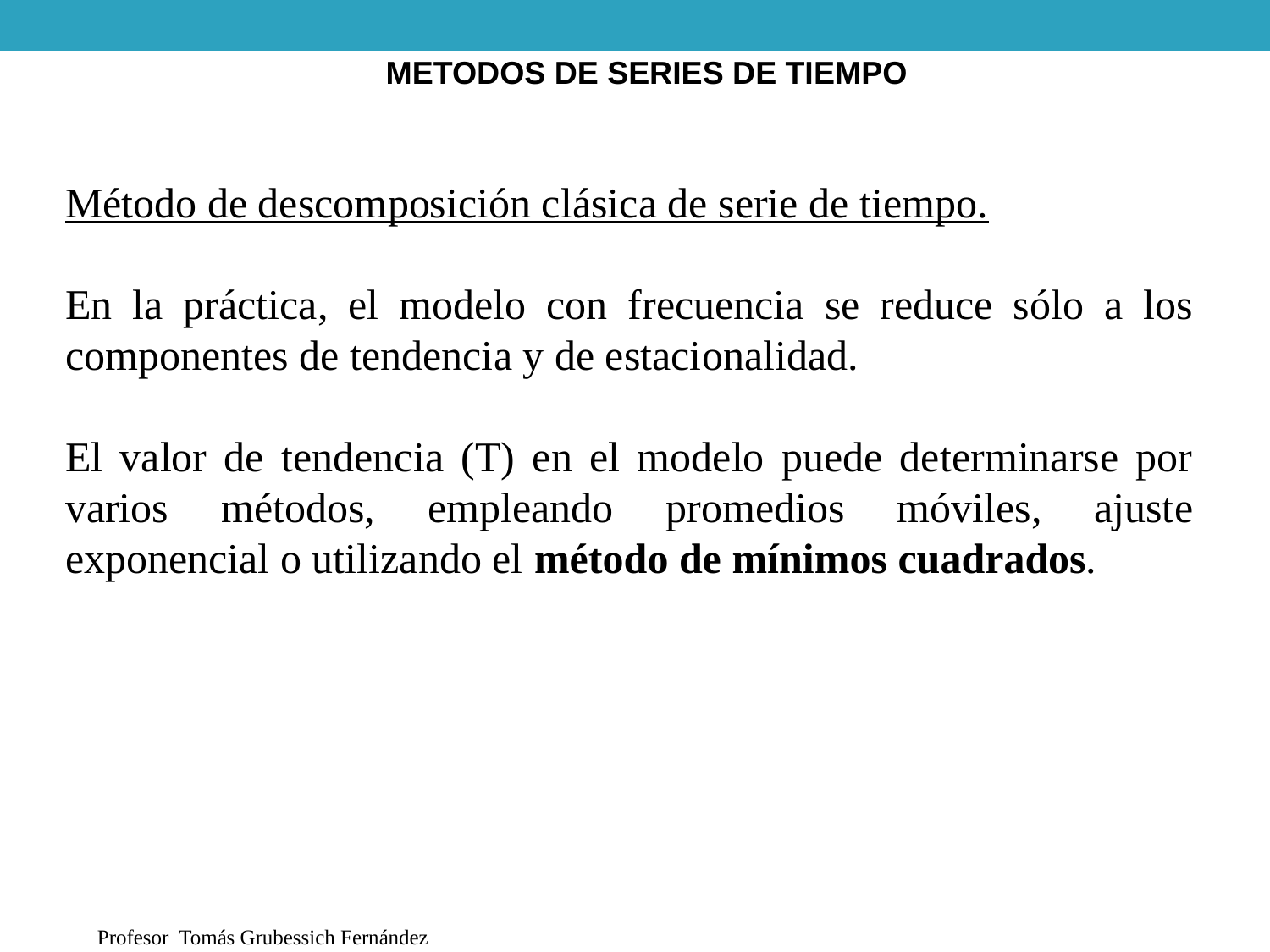

METODOS DE SERIES DE TIEMPO
Método de descomposición clásica de serie de tiempo.

En la práctica, el modelo con frecuencia se reduce sólo a los componentes de tendencia y de estacionalidad.

El valor de tendencia (T) en el modelo puede determinarse por varios métodos, empleando promedios móviles, ajuste exponencial o utilizando el método de mínimos cuadrados.